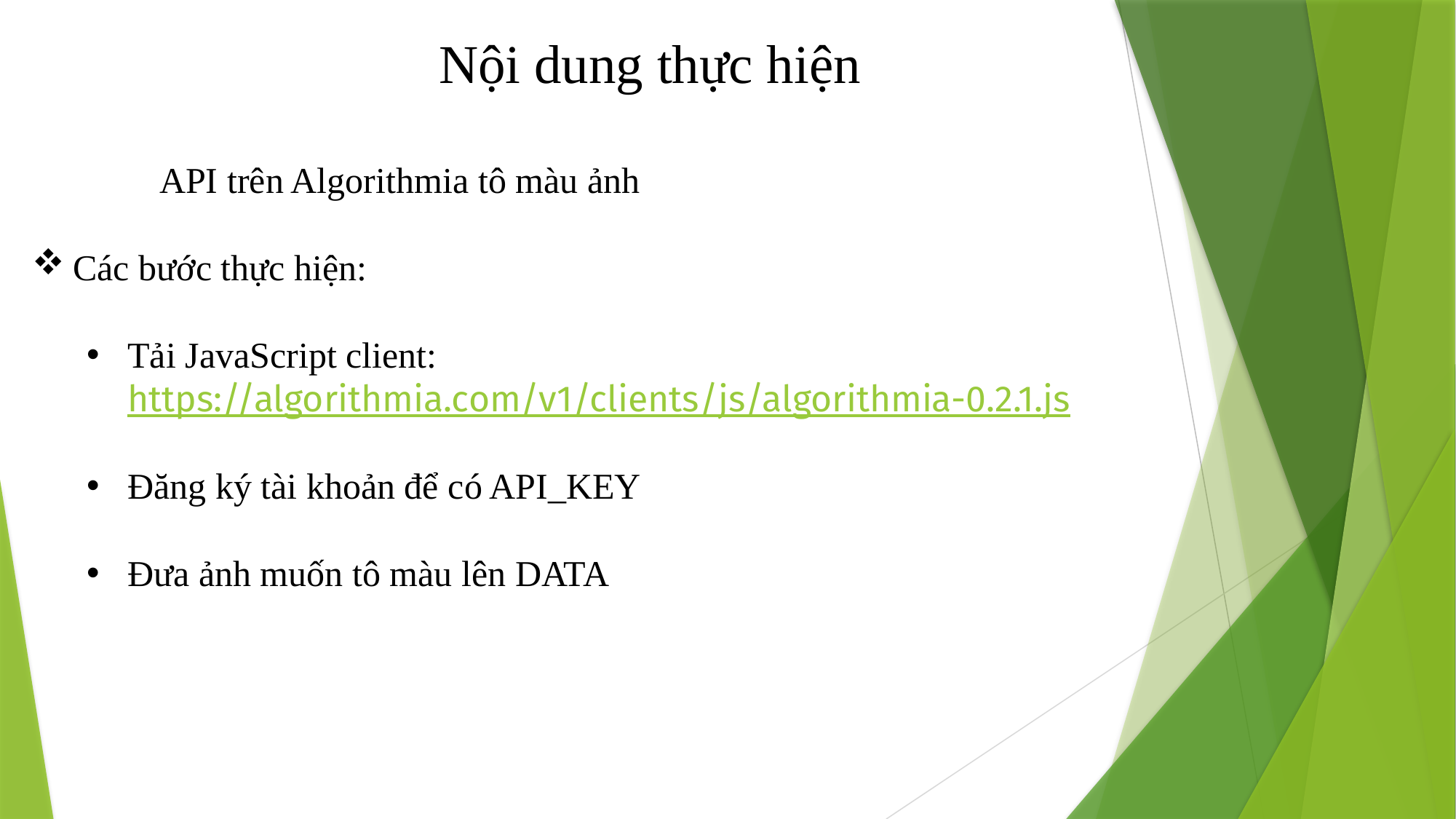

Nội dung thực hiện
              API trên Algorithmia tô màu ảnh

Các bước thực hiện:

Tải JavaScript client: https://algorithmia.com/v1/clients/js/algorithmia-0.2.1.js

Đăng ký tài khoản để có API_KEY

Đưa ảnh muốn tô màu lên DATA